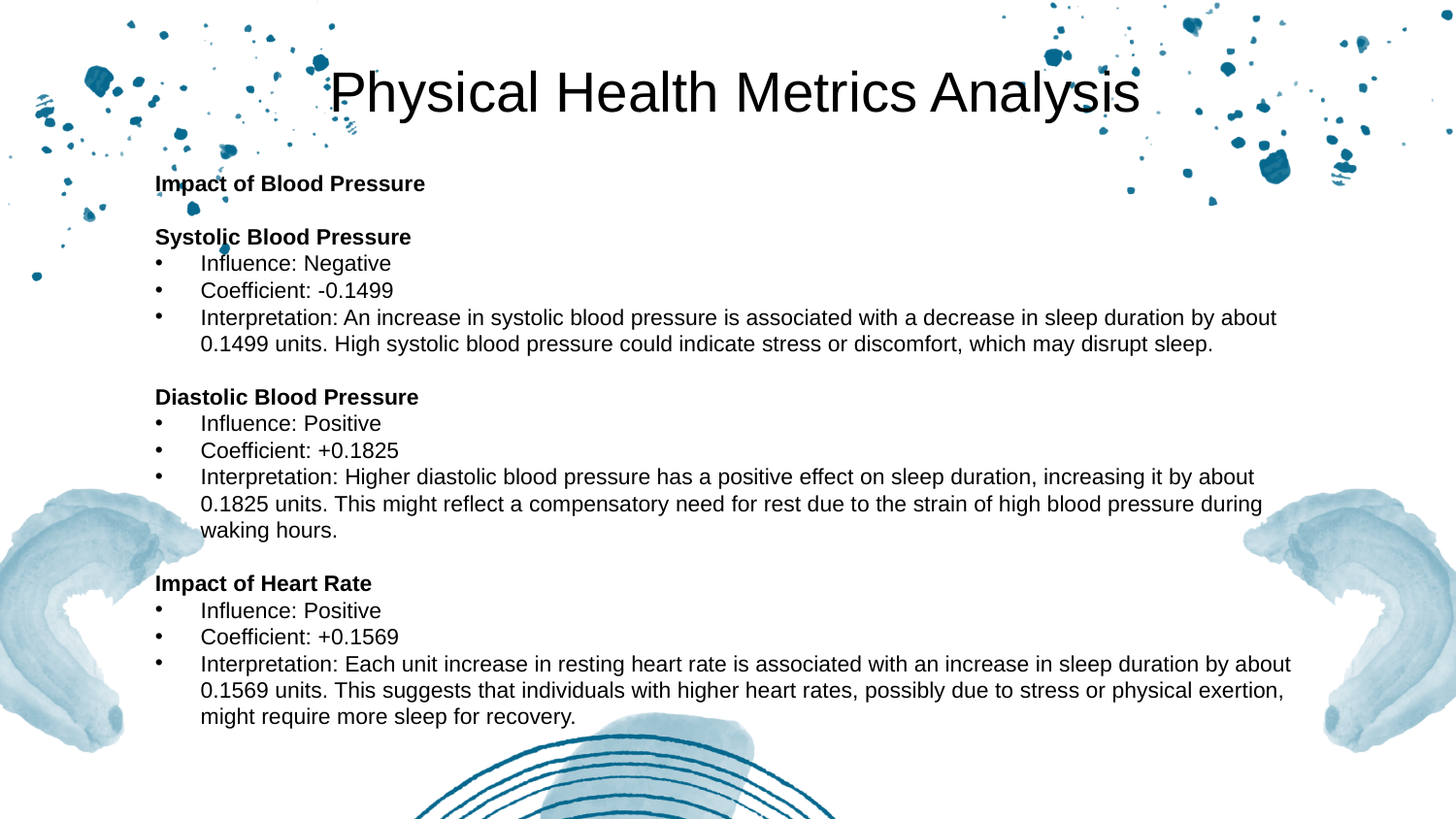

Physical Health Metrics Analysis

Impact of Blood Pressure

Systolic Blood Pressure
Influence: Negative
Coefficient: -0.1499
Interpretation: An increase in systolic blood pressure is associated with a decrease in sleep duration by about 0.1499 units. High systolic blood pressure could indicate stress or discomfort, which may disrupt sleep.

Diastolic Blood Pressure
Influence: Positive
Coefficient: +0.1825
Interpretation: Higher diastolic blood pressure has a positive effect on sleep duration, increasing it by about 0.1825 units. This might reflect a compensatory need for rest due to the strain of high blood pressure during waking hours.

Impact of Heart Rate
Influence: Positive
Coefficient: +0.1569
Interpretation: Each unit increase in resting heart rate is associated with an increase in sleep duration by about 0.1569 units. This suggests that individuals with higher heart rates, possibly due to stress or physical exertion, might require more sleep for recovery.